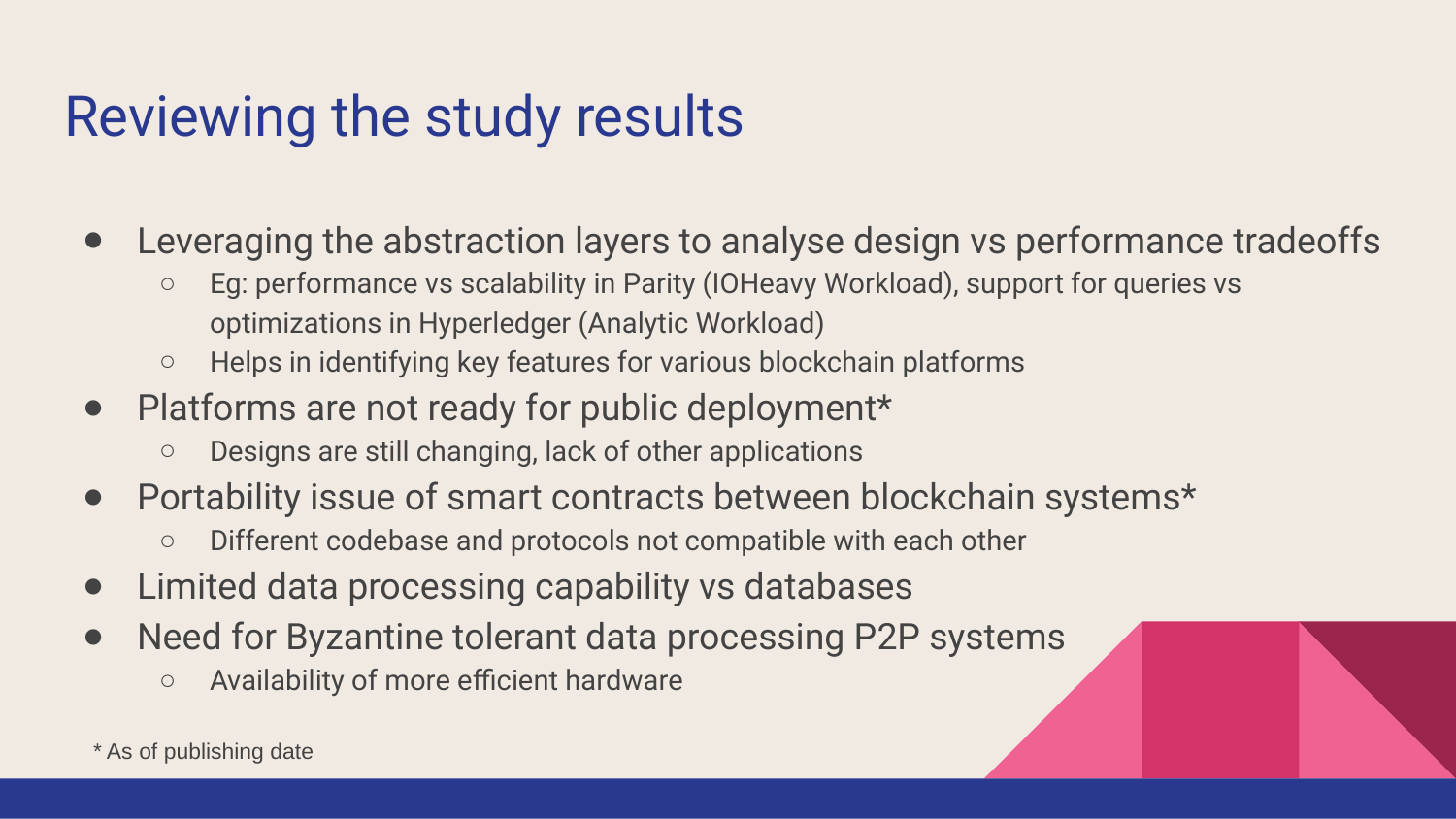

# Reviewing the study results
Leveraging the abstraction layers to analyse design vs performance tradeoffs
Eg: performance vs scalability in Parity (IOHeavy Workload), support for queries vs optimizations in Hyperledger (Analytic Workload)
Helps in identifying key features for various blockchain platforms
Platforms are not ready for public deployment*
Designs are still changing, lack of other applications
Portability issue of smart contracts between blockchain systems*
Different codebase and protocols not compatible with each other
Limited data processing capability vs databases
Need for Byzantine tolerant data processing P2P systems
Availability of more efficient hardware
* As of publishing date